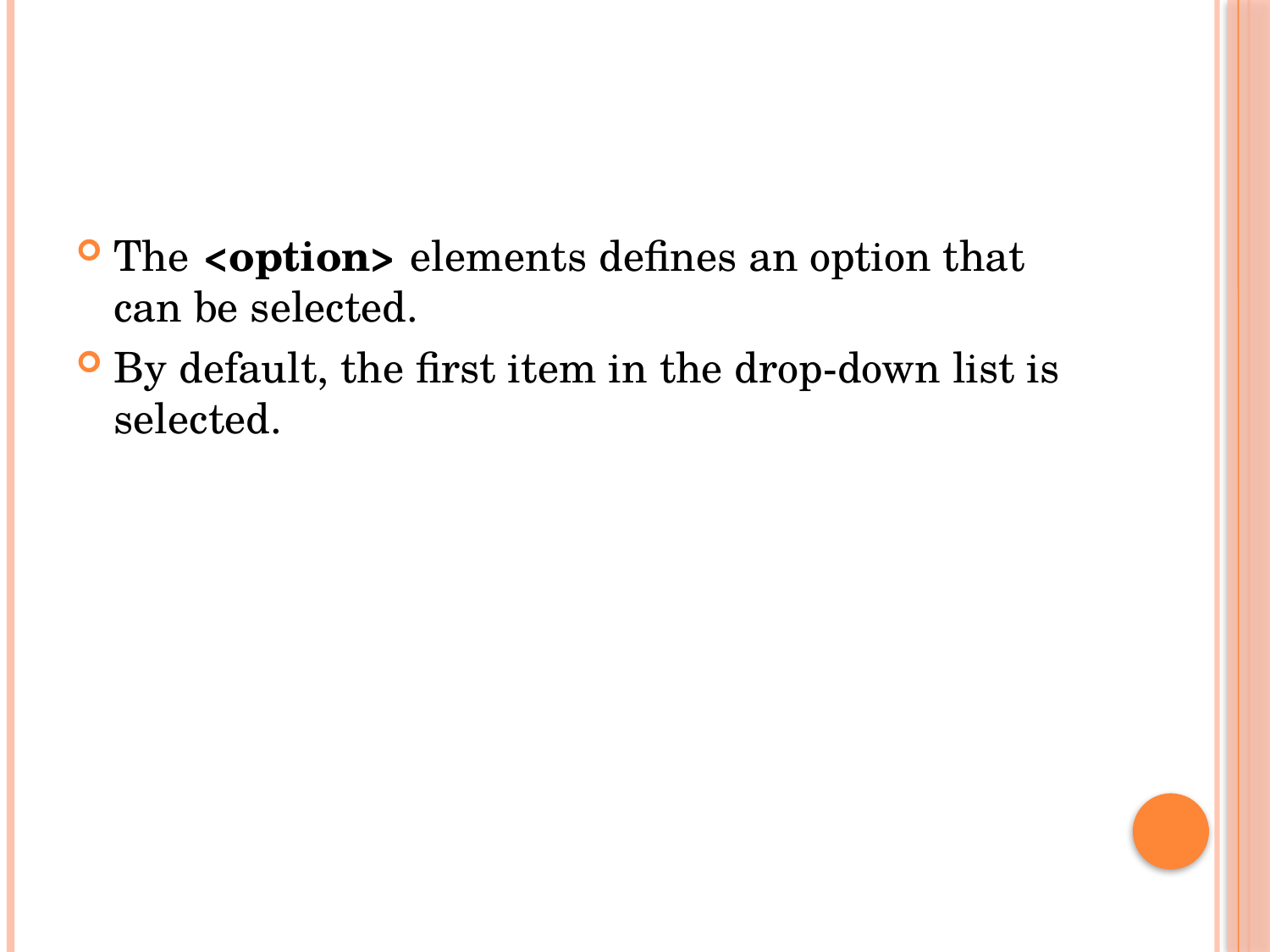

#
The <option> elements defines an option that can be selected.
By default, the first item in the drop-down list is selected.